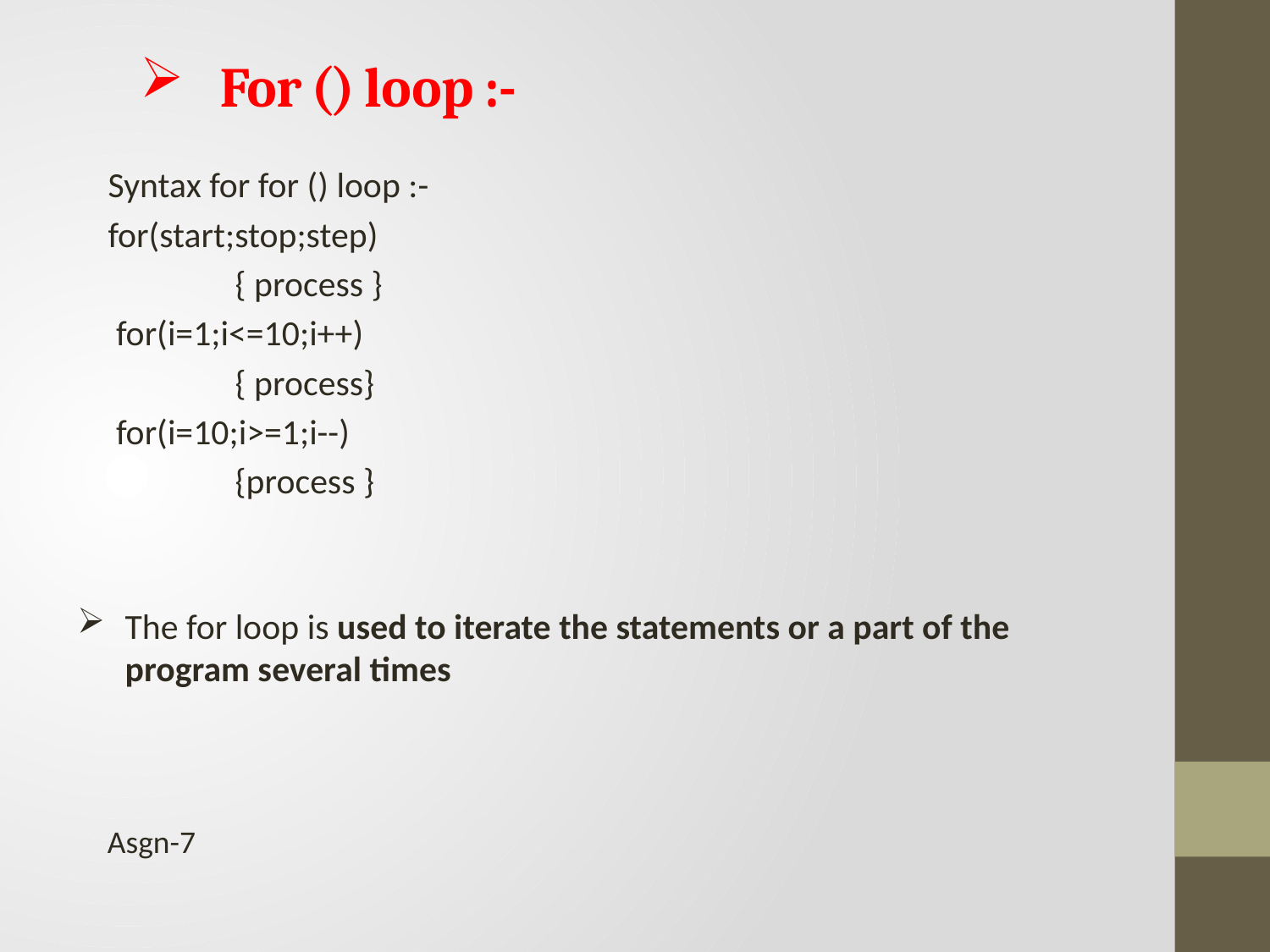

# For () loop :-
Syntax for for () loop :-
for(start;stop;step)
	{ process }
 for(i=1;i<=10;i++)
	{ process}
 for(i=10;i>=1;i--)
 	{process }

The for loop is used to iterate the statements or a part of the program several times
Asgn-7